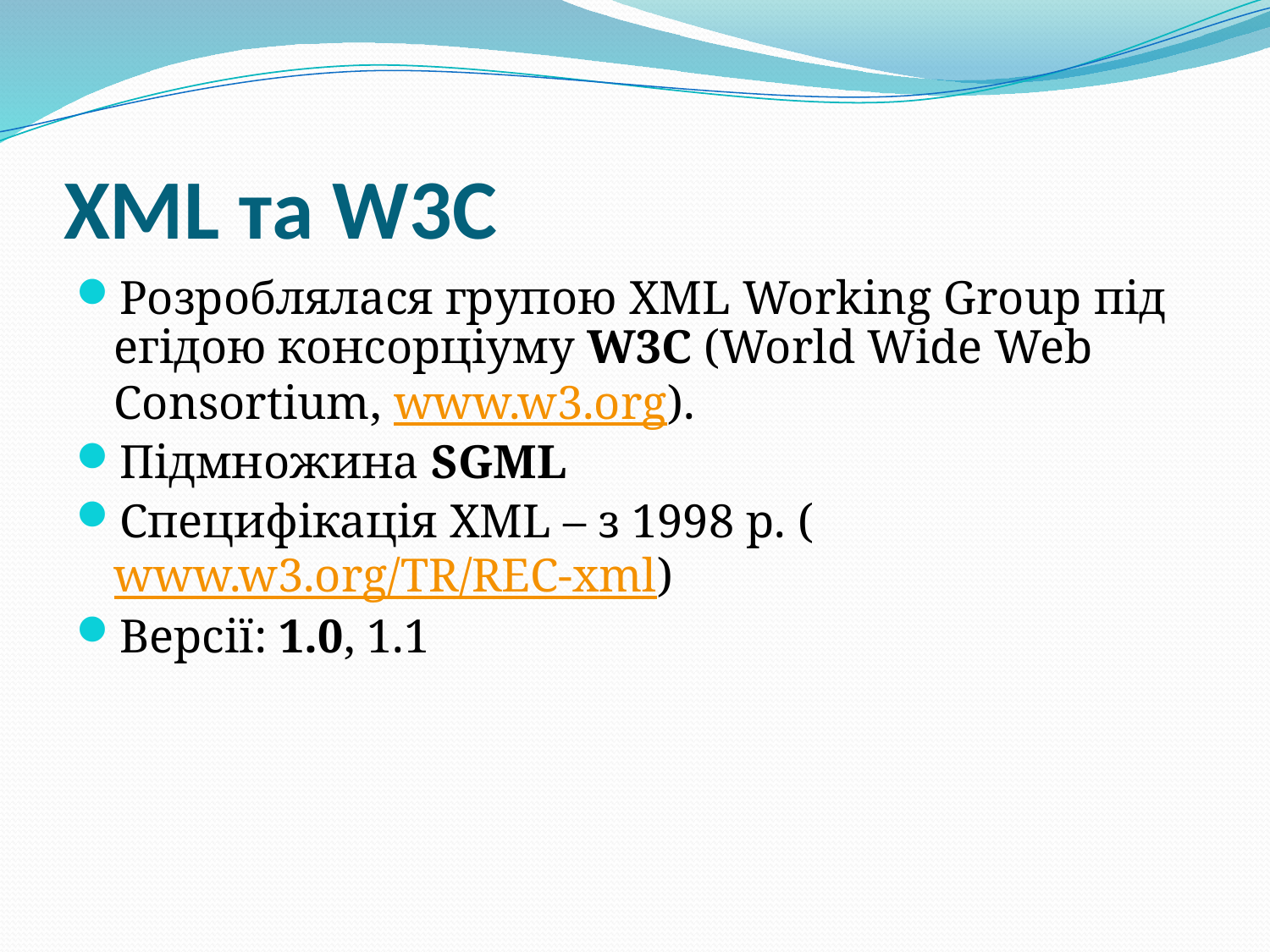

# XML та W3C
Розроблялася групою XML Working Group під егідою консорціуму W3C (World Wide Web Consortium, www.w3.org).
Підмножина SGML
Специфікація XML – з 1998 р. (www.w3.org/TR/REC-xml)
Версії: 1.0, 1.1